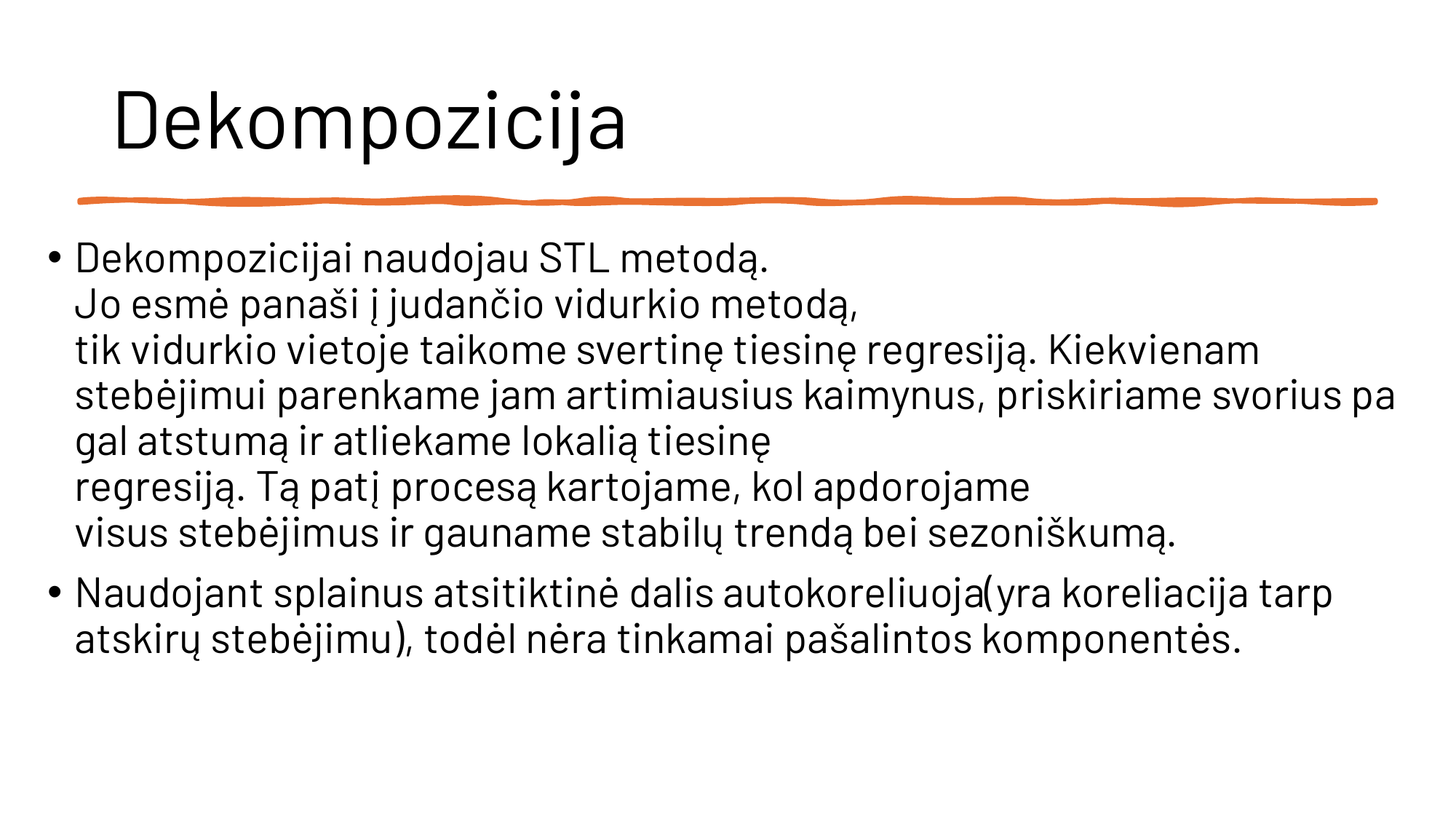

# Dekompozicija

Dekompozicijai naudojau STL metodą. Jo esmė panaši į judančio vidurkio metodą, tik vidurkio vietoje taikome svertinę tiesinę regresiją. Kiekvienam stebėjimui parenkame jam artimiausius kaimynus, priskiriame svorius pagal atstumą ir atliekame lokalią tiesinę regresiją. Tą patį procesą kartojame, kol apdorojame visus stebėjimus ir gauname stabilų trendą bei sezoniškumą.
Naudojant splainus atsitiktinė dalis autokoreliuoja(yra koreliacija tarp atskirų stebėjimu), todėl nėra tinkamai pašalintos komponentės.